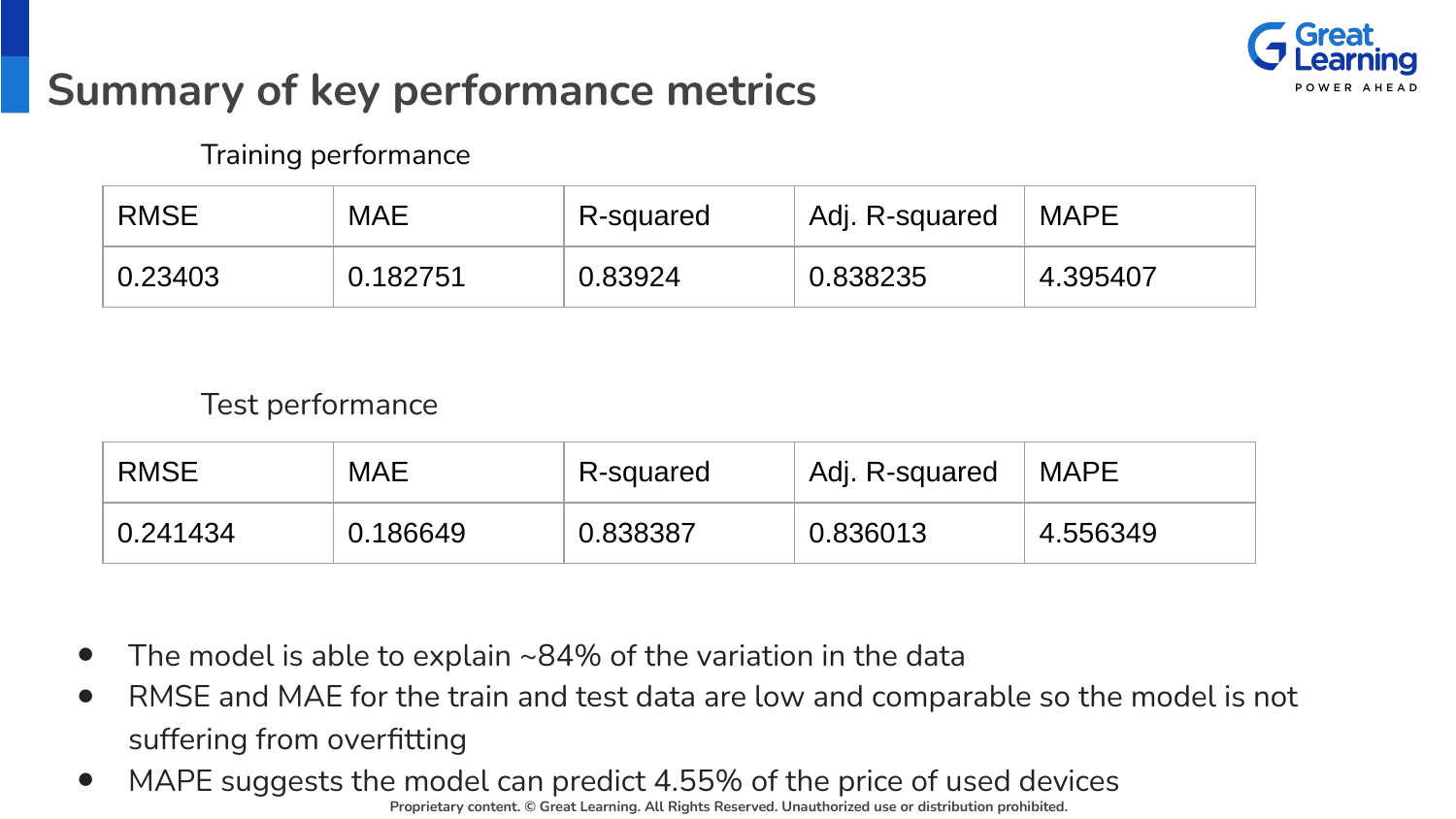

# Summary of key performance metrics
	Training performance

	Test performance

The model is able to explain ~84% of the variation in the data
RMSE and MAE for the train and test data are low and comparable so the model is not suffering from overfitting
MAPE suggests the model can predict 4.55% of the price of used devices

| RMSE | MAE | R-squared | Adj. R-squared | MAPE |
| --- | --- | --- | --- | --- |
| 0.23403 | 0.182751 | 0.83924 | 0.838235 | 4.395407 |
| RMSE | MAE | R-squared | Adj. R-squared | MAPE |
| --- | --- | --- | --- | --- |
| 0.241434 | 0.186649 | 0.838387 | 0.836013 | 4.556349 |